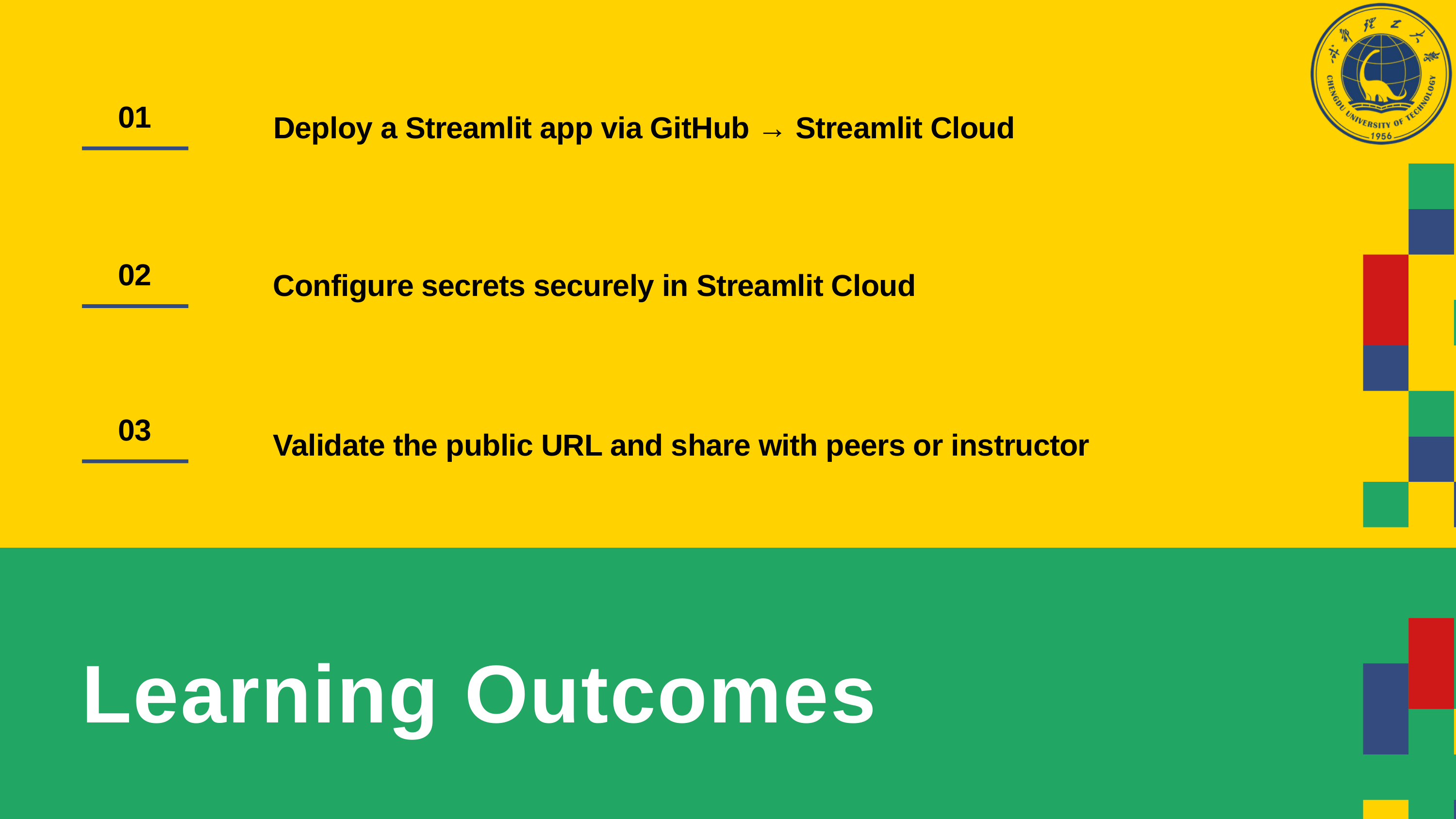

01

Deploy a Streamlit app via GitHub → Streamlit Cloud

02

Configure secrets securely in Streamlit Cloud
03

Validate the public URL and share with peers or instructor

Learning Outcomes